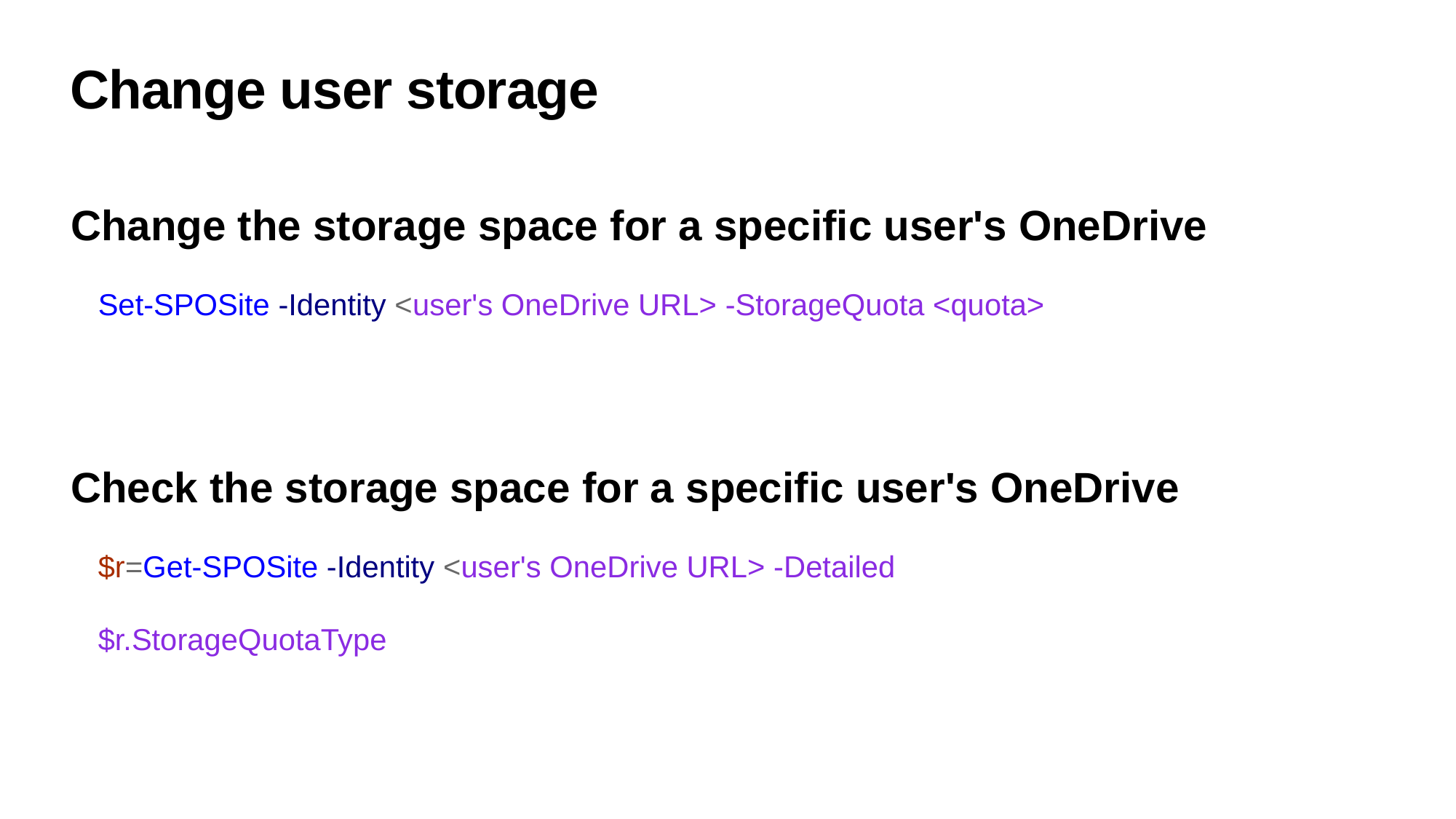

# Change user storage
Change the storage space for a specific user's OneDrive
Set-SPOSite -Identity <user's OneDrive URL> -StorageQuota <quota>

Check the storage space for a specific user's OneDrive
$r=Get-SPOSite -Identity <user's OneDrive URL> -Detailed
$r.StorageQuotaType